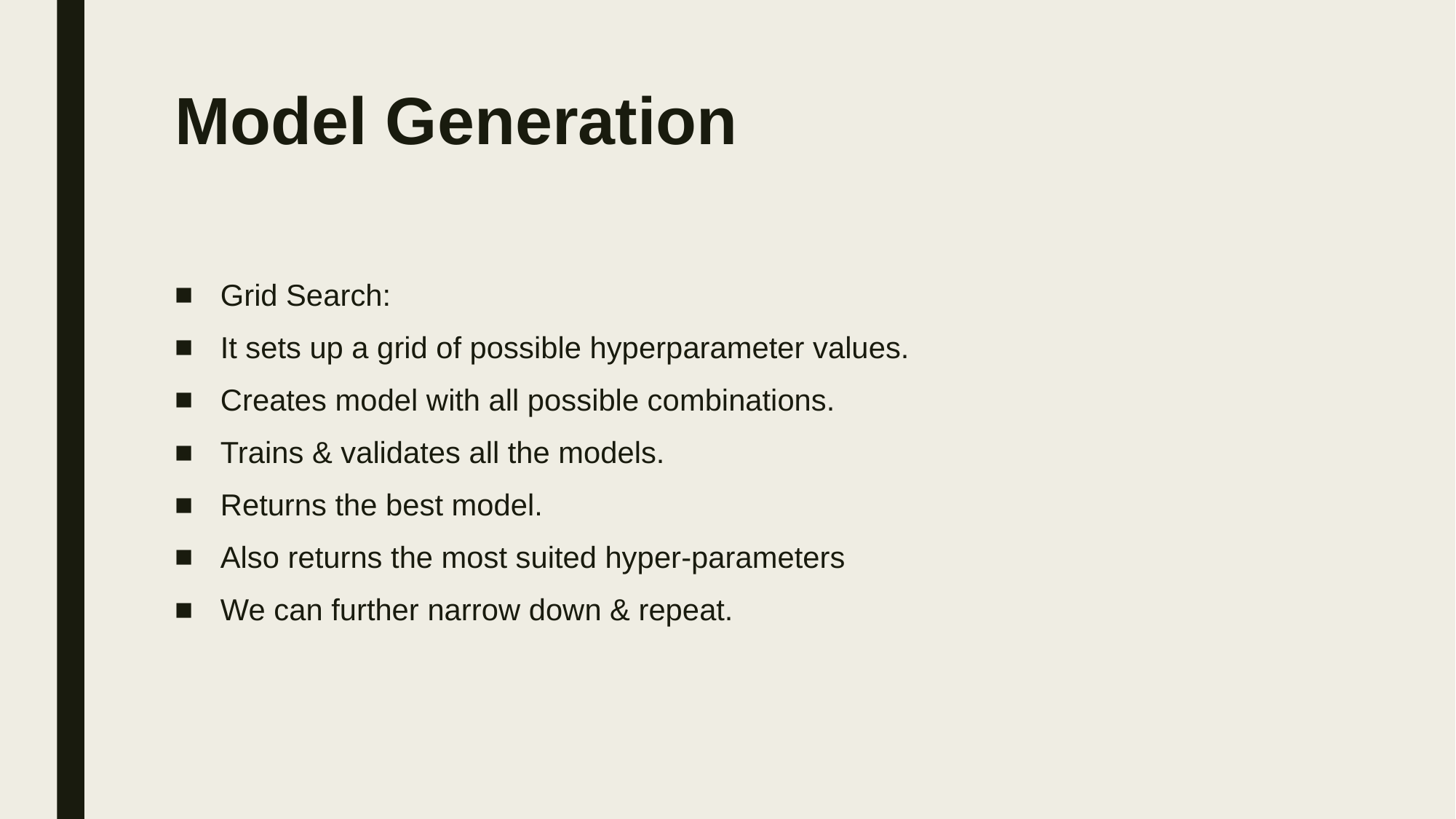

# Model Generation
Grid Search:
It sets up a grid of possible hyperparameter values.
Creates model with all possible combinations.
Trains & validates all the models.
Returns the best model.
Also returns the most suited hyper-parameters
We can further narrow down & repeat.